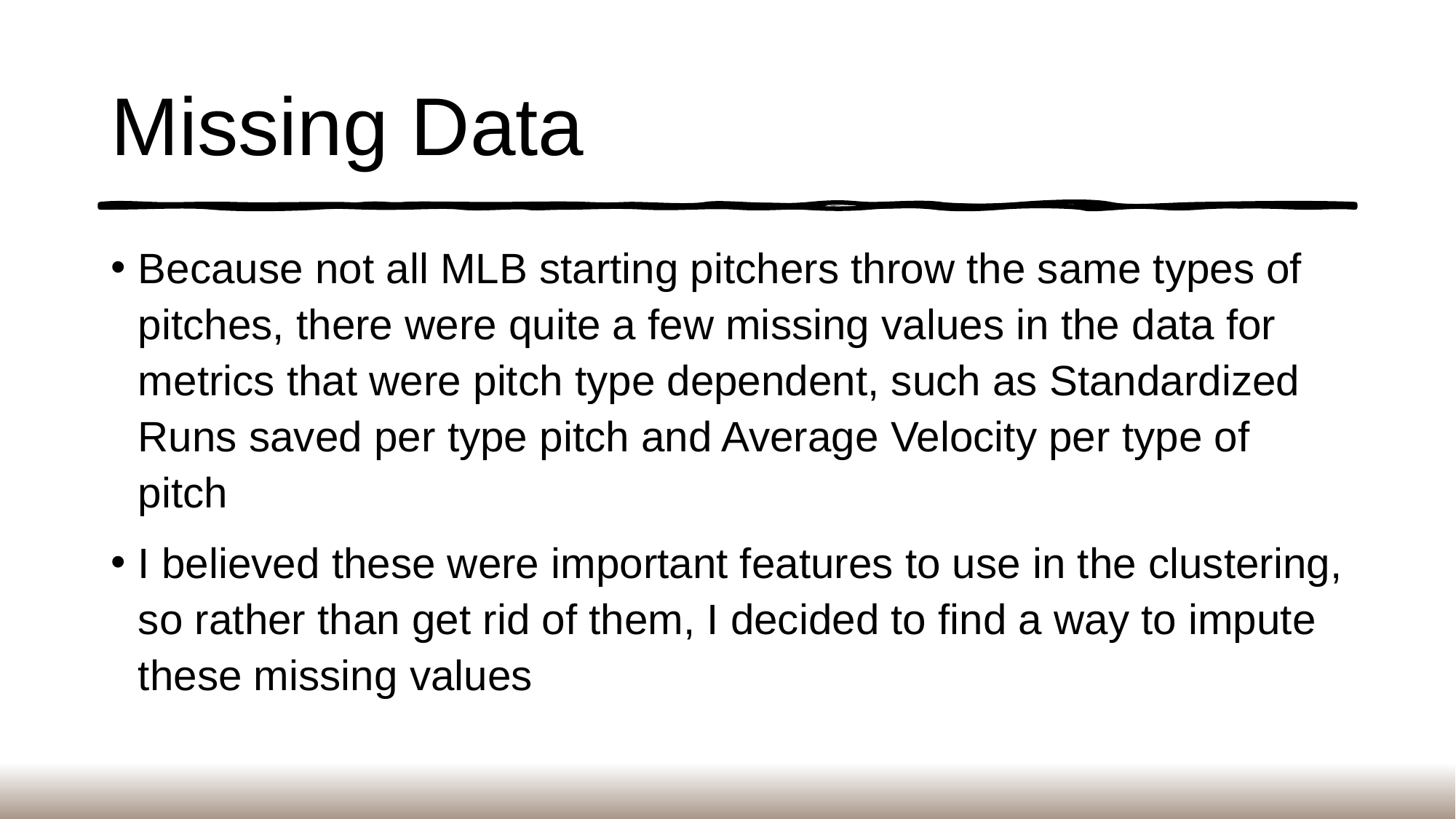

# Missing Data
Because not all MLB starting pitchers throw the same types of pitches, there were quite a few missing values in the data for metrics that were pitch type dependent, such as Standardized Runs saved per type pitch and Average Velocity per type of pitch
I believed these were important features to use in the clustering, so rather than get rid of them, I decided to find a way to impute these missing values